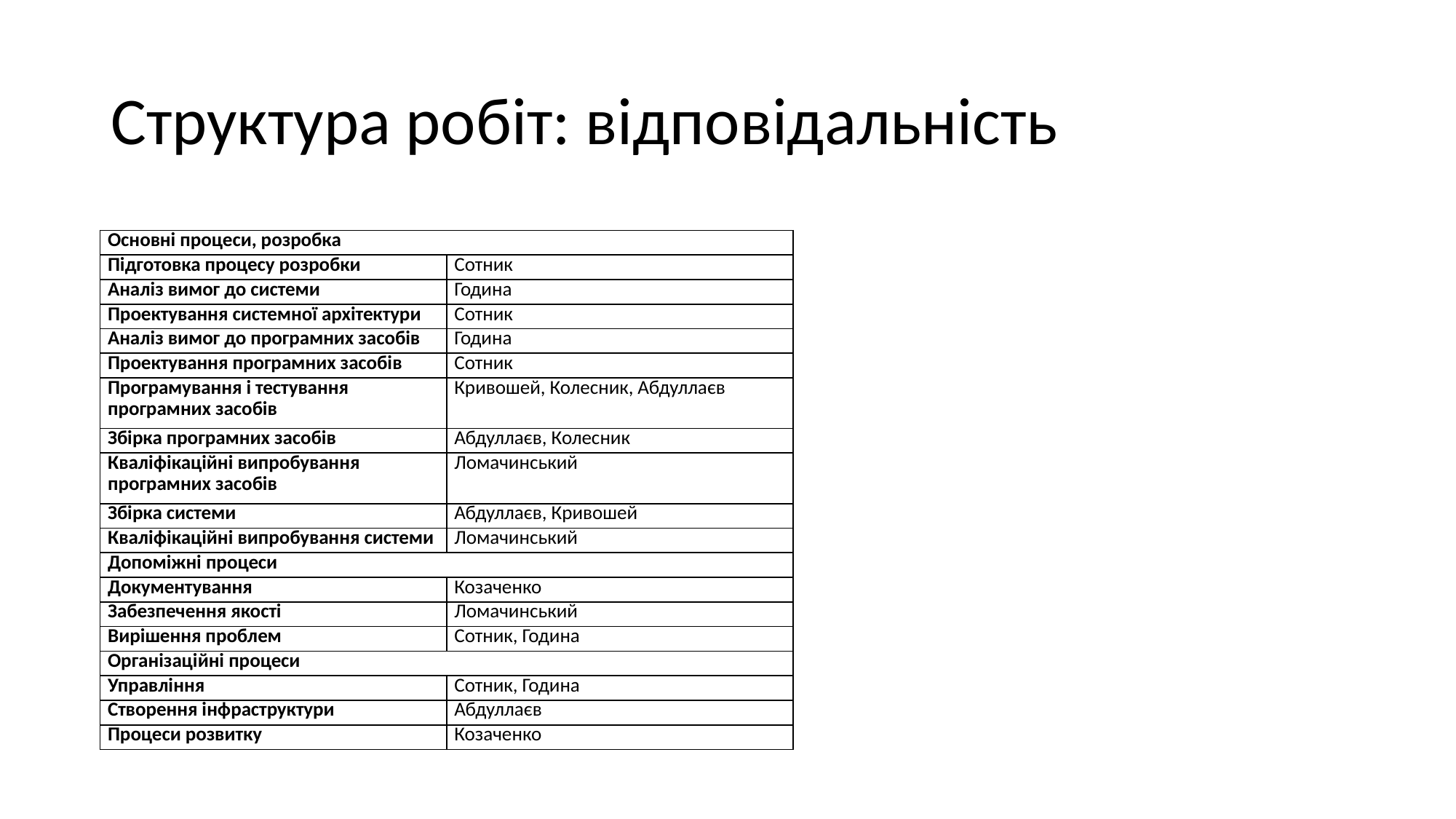

# Структура робіт: відповідальність
| Основні процеси, розробка |  |
| --- | --- |
| Підготовка процесу розробки | Сотник |
| Аналіз вимог до системи | Година |
| Проектування системної архітектури | Сотник |
| Аналіз вимог до програмних засобів | Година |
| Проектування програмних засобів | Сотник |
| Програмування і тестування програмних засобів | Кривошей, Колесник, Абдуллаєв |
| Збірка програмних засобів | Абдуллаєв, Колесник |
| Кваліфікаційні випробування програмних засобів | Ломачинський |
| Збірка системи | Абдуллаєв, Кривошей |
| Кваліфікаційні випробування системи | Ломачинський |
| Допоміжні процеси |  |
| Документування | Козаченко |
| Забезпечення якості | Ломачинський |
| Вирішення проблем | Сотник, Година |
| Організаційні процеси |  |
| Управління | Сотник, Година |
| Створення інфраструктури | Абдуллаєв |
| Процеси розвитку | Козаченко |